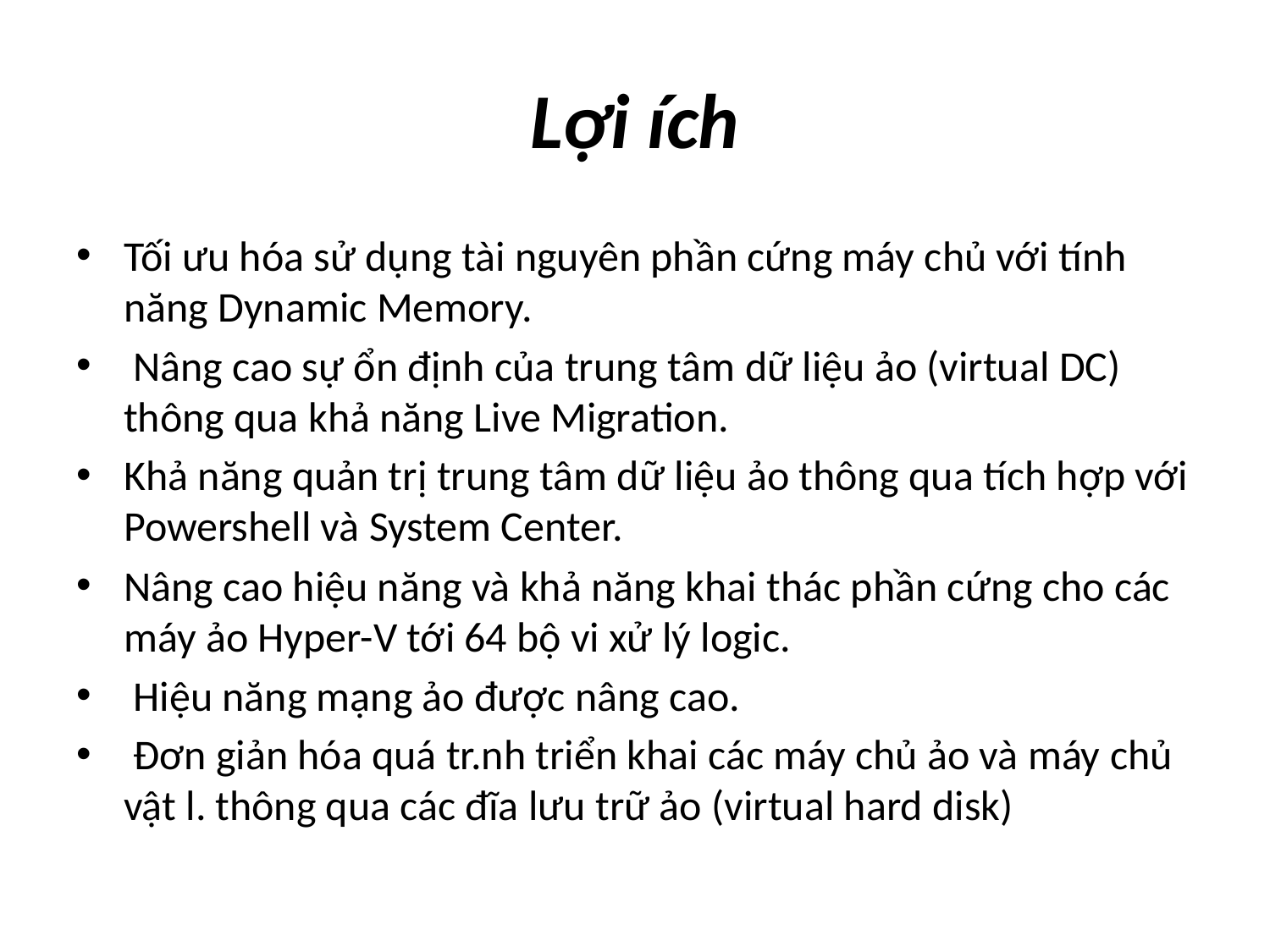

# Lợi ích
Tối ưu hóa sử dụng tài nguyên phần cứng máy chủ với tính năng Dynamic Memory.
 Nâng cao sự ổn định của trung tâm dữ liệu ảo (virtual DC) thông qua khả năng Live Migration.
Khả năng quản trị trung tâm dữ liệu ảo thông qua tích hợp với Powershell và System Center.
Nâng cao hiệu năng và khả năng khai thác phần cứng cho các máy ảo Hyper-V tới 64 bộ vi xử lý logic.
 Hiệu năng mạng ảo được nâng cao.
 Đơn giản hóa quá tr.nh triển khai các máy chủ ảo và máy chủ vật l. thông qua các đĩa lưu trữ ảo (virtual hard disk)